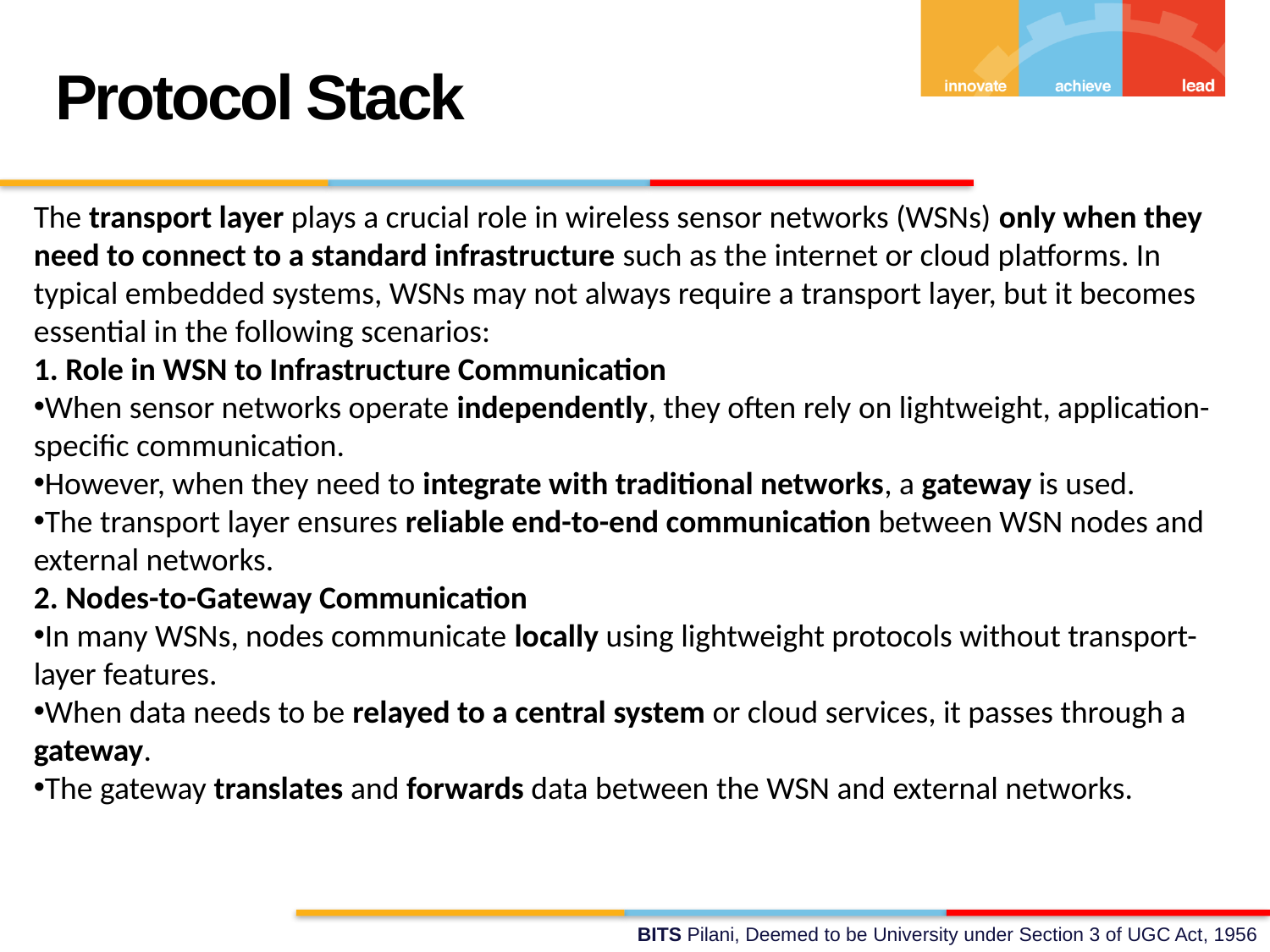

Protocol Stack
The transport layer plays a crucial role in wireless sensor networks (WSNs) only when they need to connect to a standard infrastructure such as the internet or cloud platforms. In typical embedded systems, WSNs may not always require a transport layer, but it becomes essential in the following scenarios:
1. Role in WSN to Infrastructure Communication
When sensor networks operate independently, they often rely on lightweight, application-specific communication.
However, when they need to integrate with traditional networks, a gateway is used.
The transport layer ensures reliable end-to-end communication between WSN nodes and external networks.
2. Nodes-to-Gateway Communication
In many WSNs, nodes communicate locally using lightweight protocols without transport-layer features.
When data needs to be relayed to a central system or cloud services, it passes through a gateway.
The gateway translates and forwards data between the WSN and external networks.